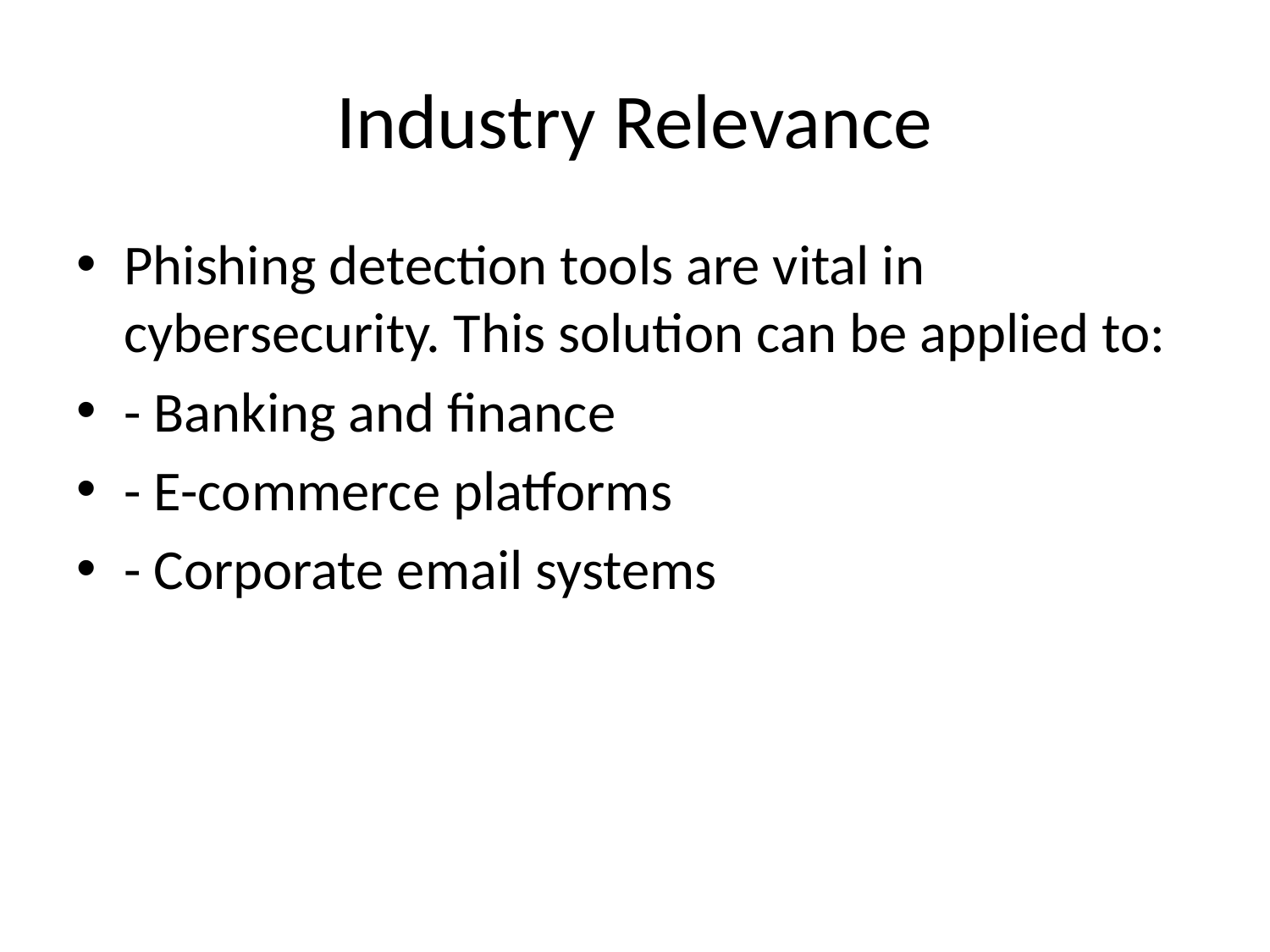

# Industry Relevance
Phishing detection tools are vital in cybersecurity. This solution can be applied to:
- Banking and finance
- E-commerce platforms
- Corporate email systems